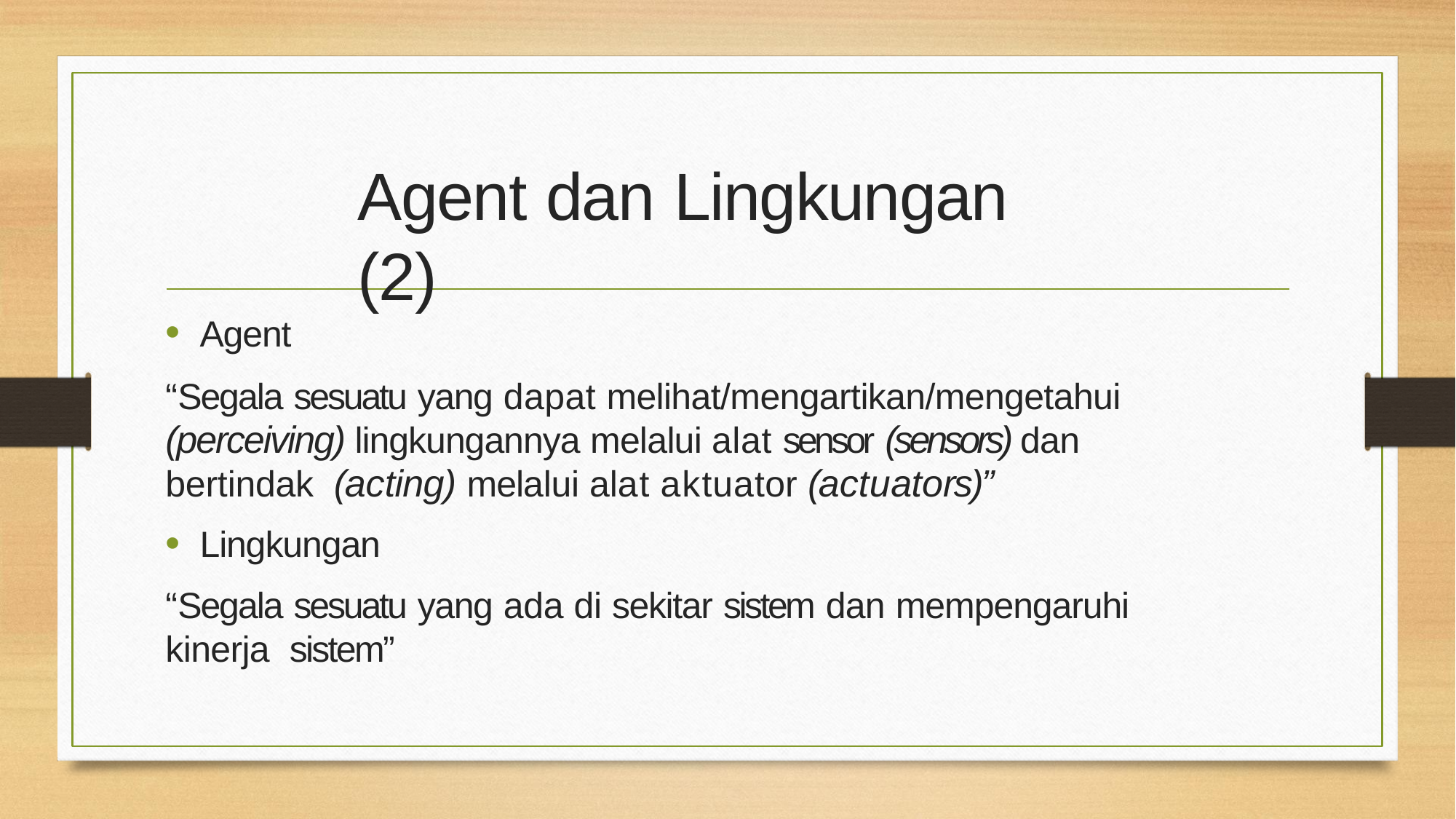

# Agent dan Lingkungan (2)
Agent
“Segala sesuatu yang dapat melihat/mengartikan/mengetahui  (perceiving) lingkungannya melalui alat sensor (sensors) dan bertindak  (acting) melalui alat aktuator (actuators)”
Lingkungan
“Segala sesuatu yang ada di sekitar sistem dan mempengaruhi kinerja  sistem”